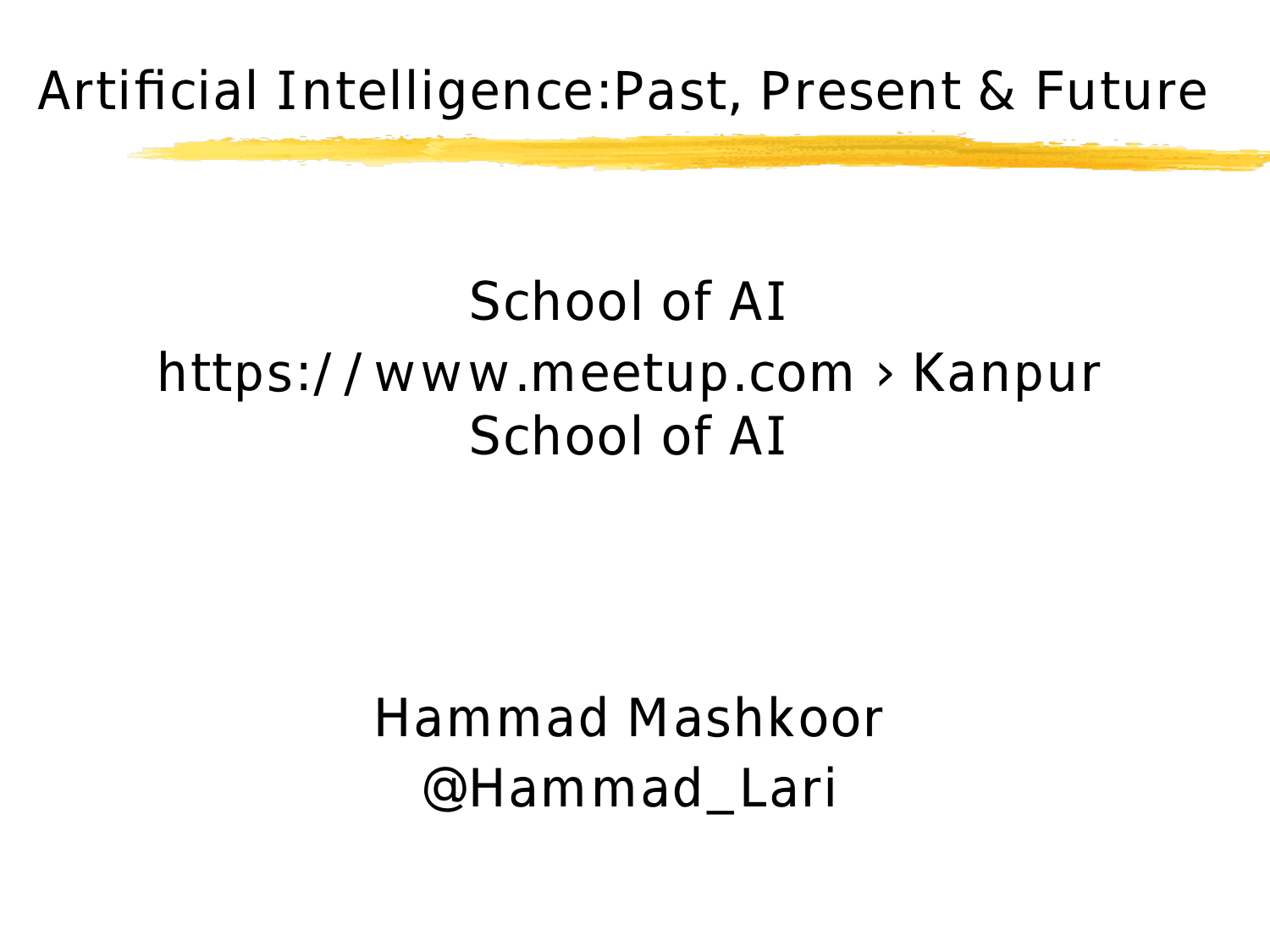

# Artificial Intelligence:Past, Present & Future

School of AI
https://www.meetup.com › Kanpur School of AI

Hammad Mashkoor
@Hammad_Lari